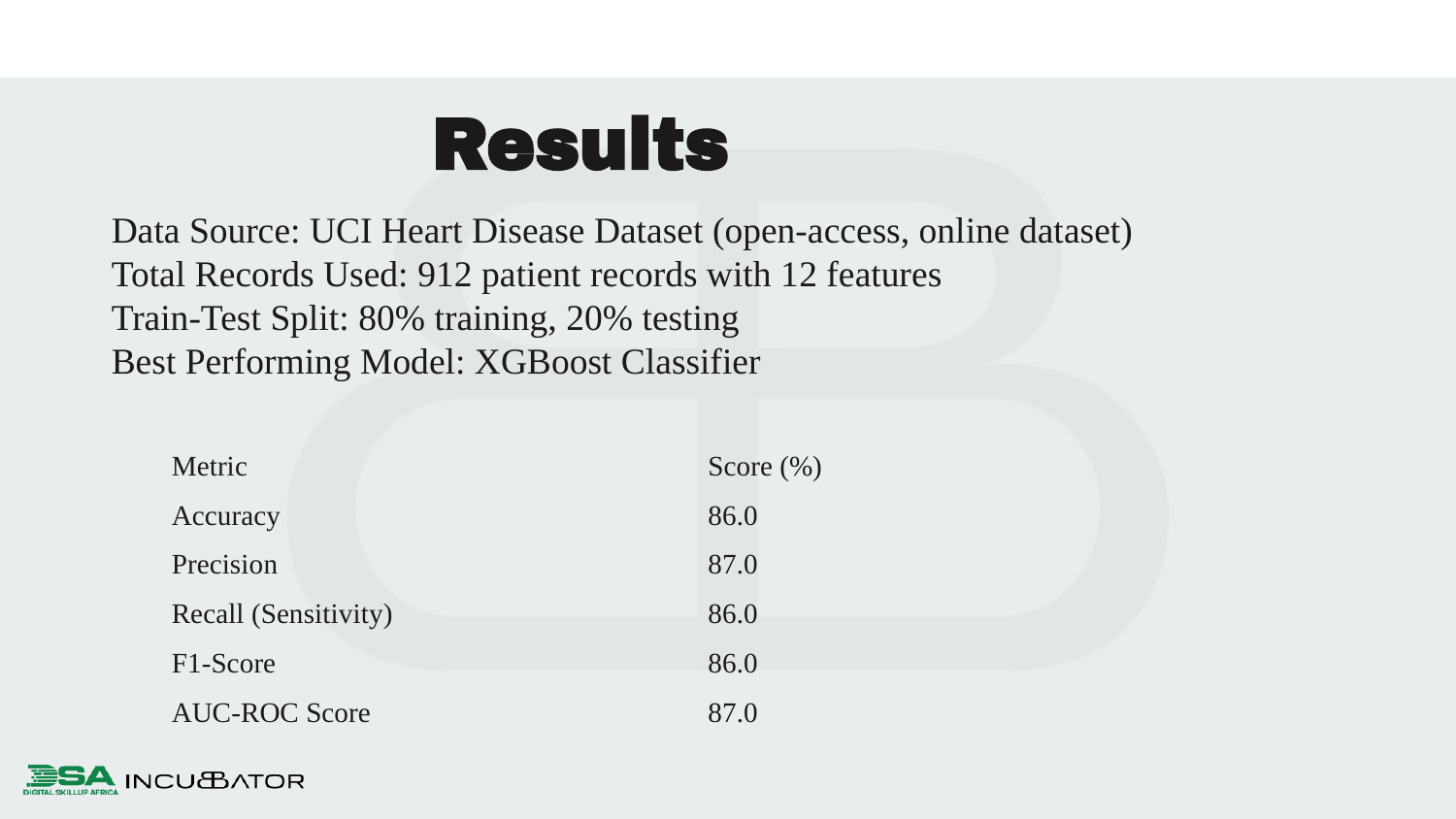

Results
 Data Source: UCI Heart Disease Dataset (open-access, online dataset)
 Total Records Used: 912 patient records with 12 features
 Train-Test Split: 80% training, 20% testing
 Best Performing Model: XGBoost Classifier
| Metric | Score (%) |
| --- | --- |
| Accuracy | 86.0 |
| Precision | 87.0 |
| Recall (Sensitivity) | 86.0 |
| F1-Score | 86.0 |
| AUC-ROC Score | 87.0 |